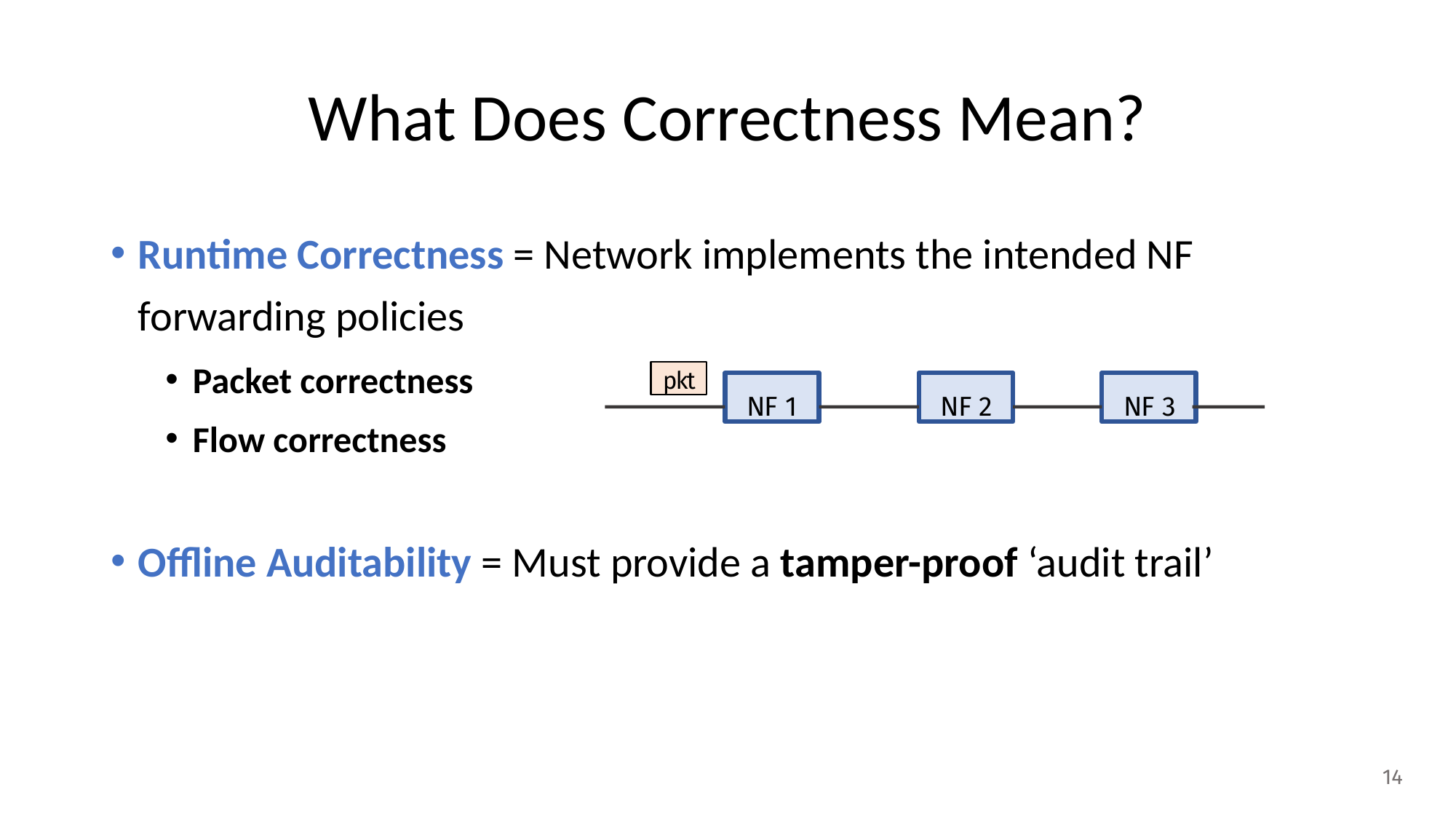

# What Does Correctness Mean?
Runtime Correctness = Network implements the intended NF  forwarding policies
Packet correctness
Flow correctness
pkt
NF 1
NF 2
NF 3

Offline Auditability = Must provide a tamper-proof ‘audit trail’
14